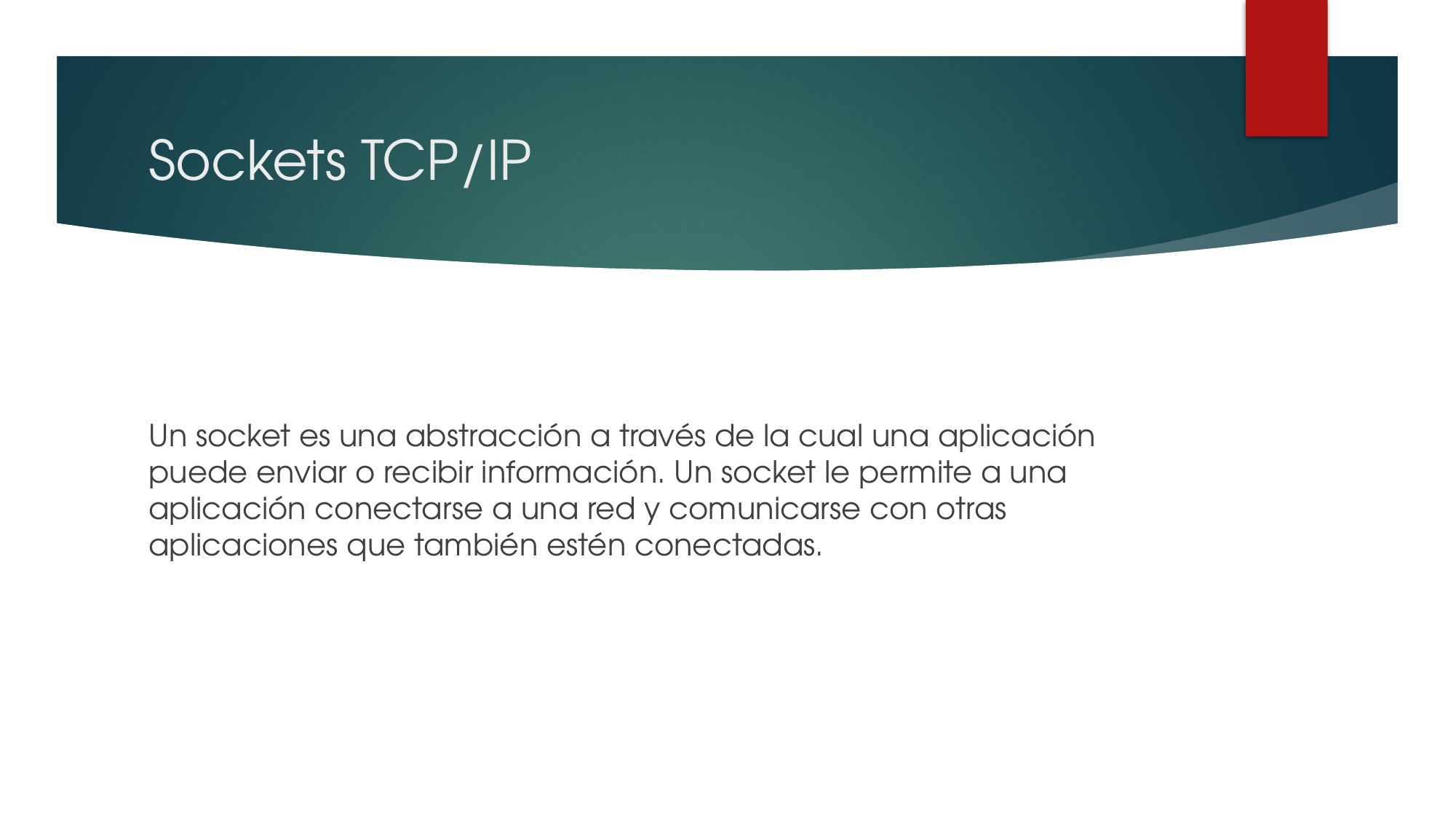

# Sockets TCP/IP
Un socket es una abstracción a través de la cual una aplicación puede enviar o recibir información. Un socket le permite a una aplicación conectarse a una red y comunicarse con otras aplicaciones que también estén conectadas.